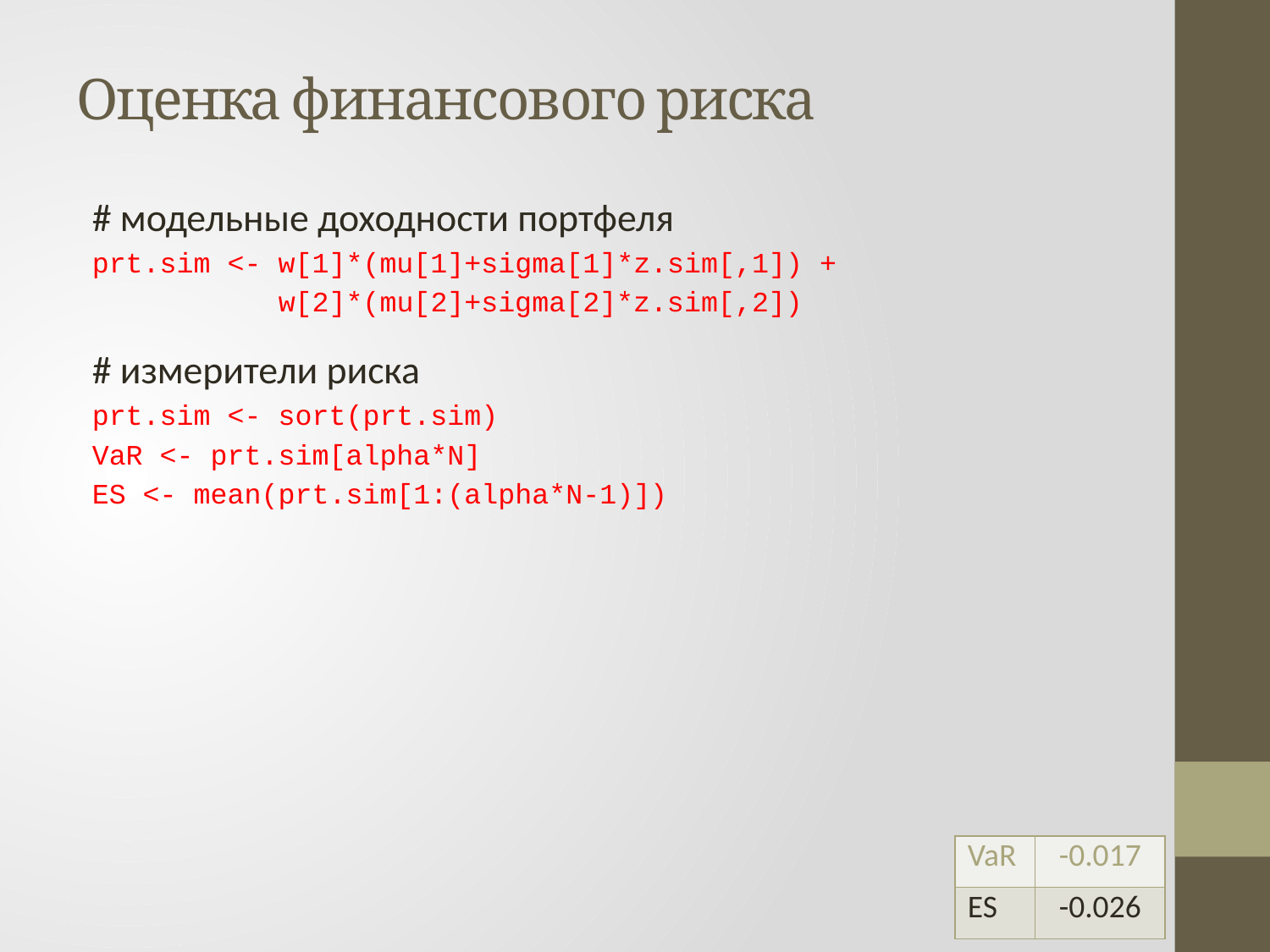

# Оценка финансового риска
# модельные доходности портфеля
prt.sim <- w[1]*(mu[1]+sigma[1]*z.sim[,1]) +
           w[2]*(mu[2]+sigma[2]*z.sim[,2])

# измерители риска
prt.sim <- sort(prt.sim)
VaR <- prt.sim[alpha*N]
ES <- mean(prt.sim[1:(alpha*N-1)])
| VaR | -0.017 |
| --- | --- |
| ES | -0.026 |